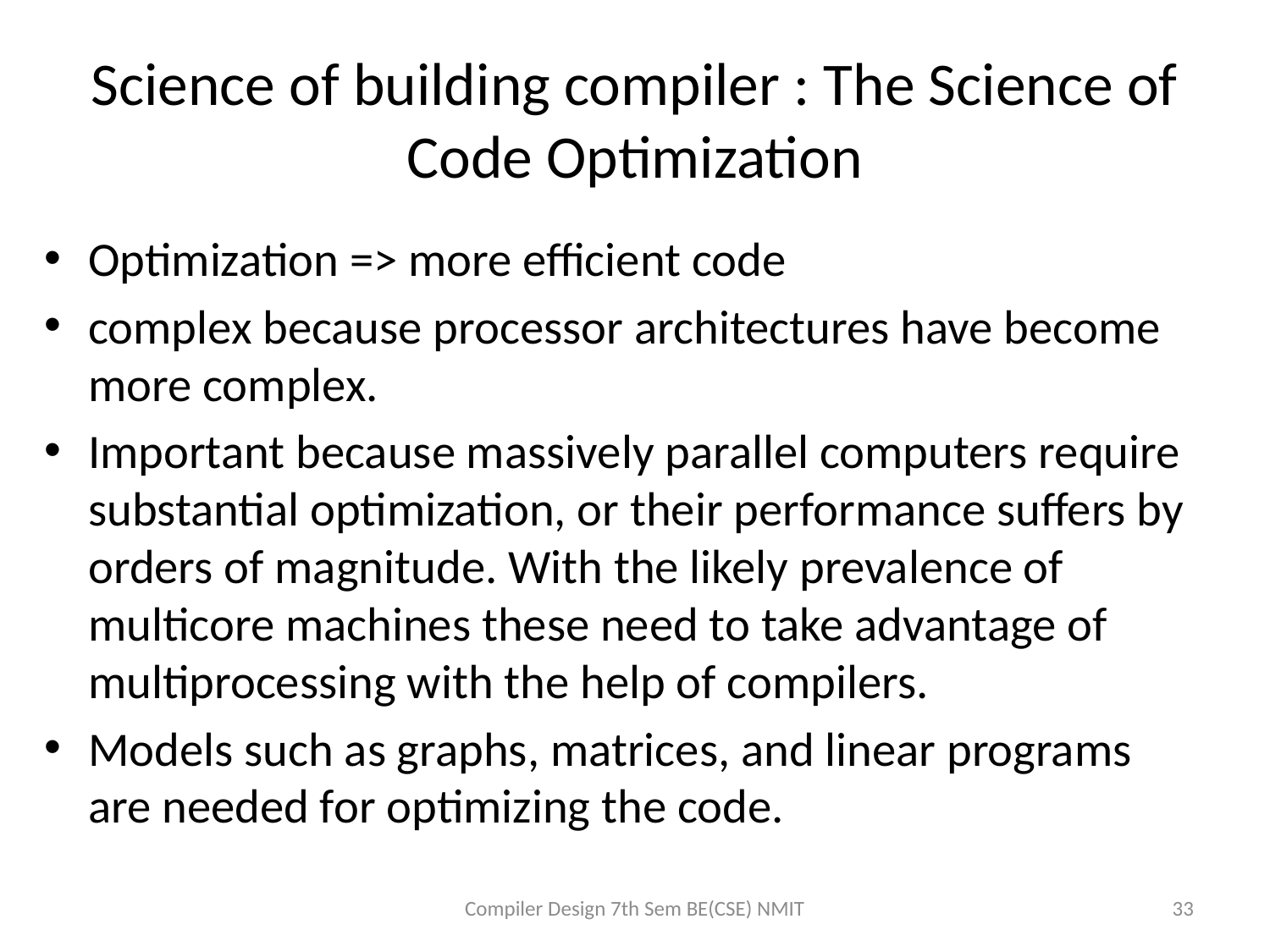

# Science of building compiler : The Science of Code Optimization
Optimization => more efficient code
complex because processor architectures have become more complex.
Important because massively parallel computers require substantial optimization, or their performance suffers by orders of magnitude. With the likely prevalence of multicore machines these need to take advantage of multiprocessing with the help of compilers.
Models such as graphs, matrices, and linear programs are needed for optimizing the code.
Compiler Design 7th Sem BE(CSE) NMIT
33